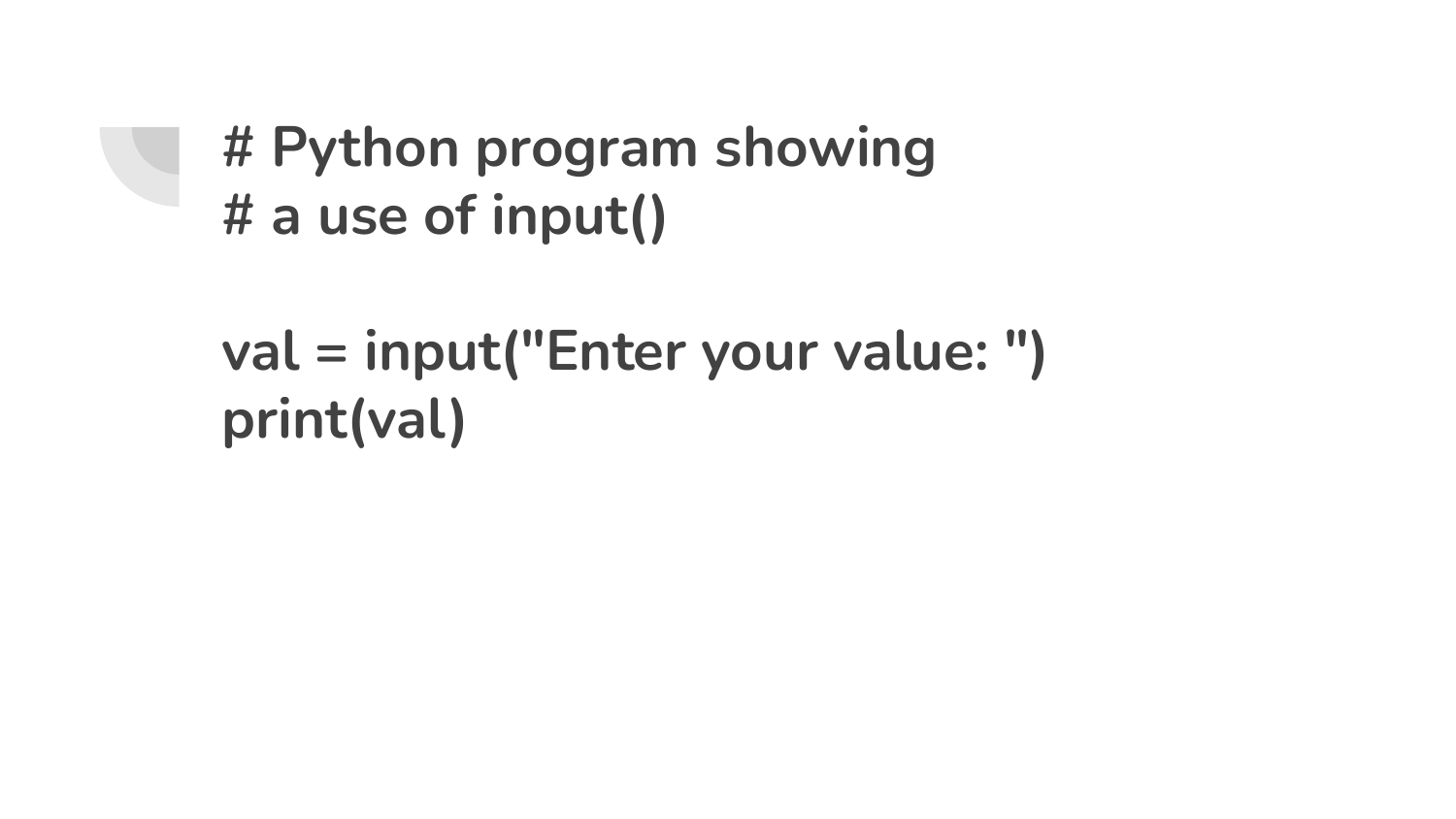

# # Python program showing
# a use of input()

val = input("Enter your value: ")
print(val)